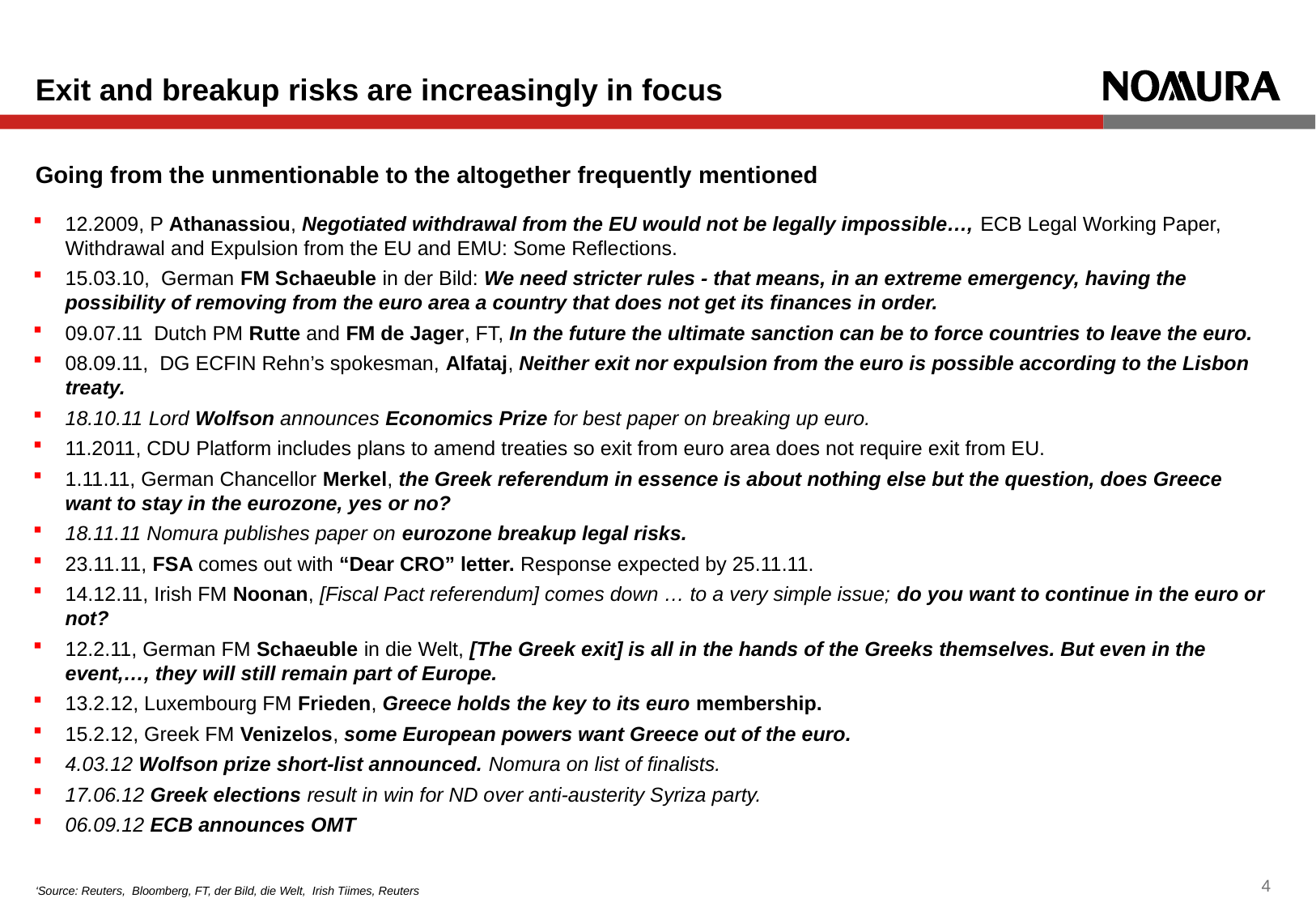

# Exit and breakup risks are increasingly in focus
Going from the unmentionable to the altogether frequently mentioned
12.2009, P Athanassiou, Negotiated withdrawal from the EU would not be legally impossible…, ECB Legal Working Paper, Withdrawal and Expulsion from the EU and EMU: Some Reflections.
15.03.10,  German FM Schaeuble in der Bild: We need stricter rules - that means, in an extreme emergency, having the possibility of removing from the euro area a country that does not get its finances in order.
09.07.11  Dutch PM Rutte and FM de Jager, FT, In the future the ultimate sanction can be to force countries to leave the euro.
08.09.11,  DG ECFIN Rehn’s spokesman, Alfataj, Neither exit nor expulsion from the euro is possible according to the Lisbon treaty.
18.10.11 Lord Wolfson announces Economics Prize for best paper on breaking up euro.
11.2011, CDU Platform includes plans to amend treaties so exit from euro area does not require exit from EU.
1.11.11, German Chancellor Merkel, the Greek referendum in essence is about nothing else but the question, does Greece want to stay in the eurozone, yes or no?
18.11.11 Nomura publishes paper on eurozone breakup legal risks.
23.11.11, FSA comes out with “Dear CRO” letter. Response expected by 25.11.11.
14.12.11, Irish FM Noonan, [Fiscal Pact referendum] comes down … to a very simple issue; do you want to continue in the euro or not?
12.2.11, German FM Schaeuble in die Welt, [The Greek exit] is all in the hands of the Greeks themselves. But even in the event,…, they will still remain part of Europe.
13.2.12, Luxembourg FM Frieden, Greece holds the key to its euro membership.
15.2.12, Greek FM Venizelos, some European powers want Greece out of the euro.
4.03.12 Wolfson prize short-list announced. Nomura on list of finalists.
17.06.12 Greek elections result in win for ND over anti-austerity Syriza party.
06.09.12 ECB announces OMT

‘Source: Reuters,  Bloomberg, FT, der Bild, die Welt,  Irish Tiimes, Reuters
4